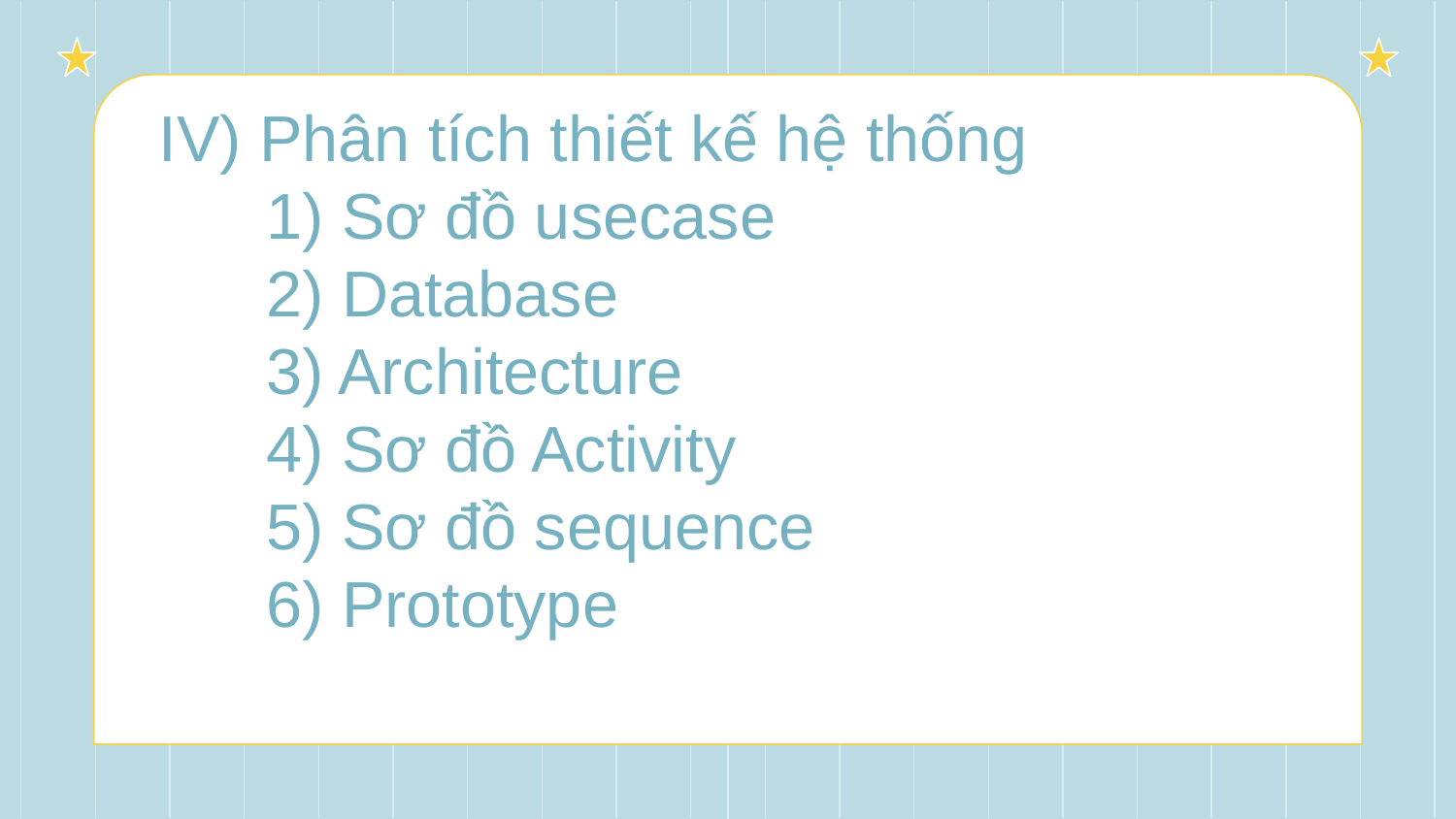

# IV) Phân tích thiết kế hệ thống 1) Sơ đồ usecase 2) Database 3) Architecture 4) Sơ đồ Activity 5) Sơ đồ sequence 6) Prototype